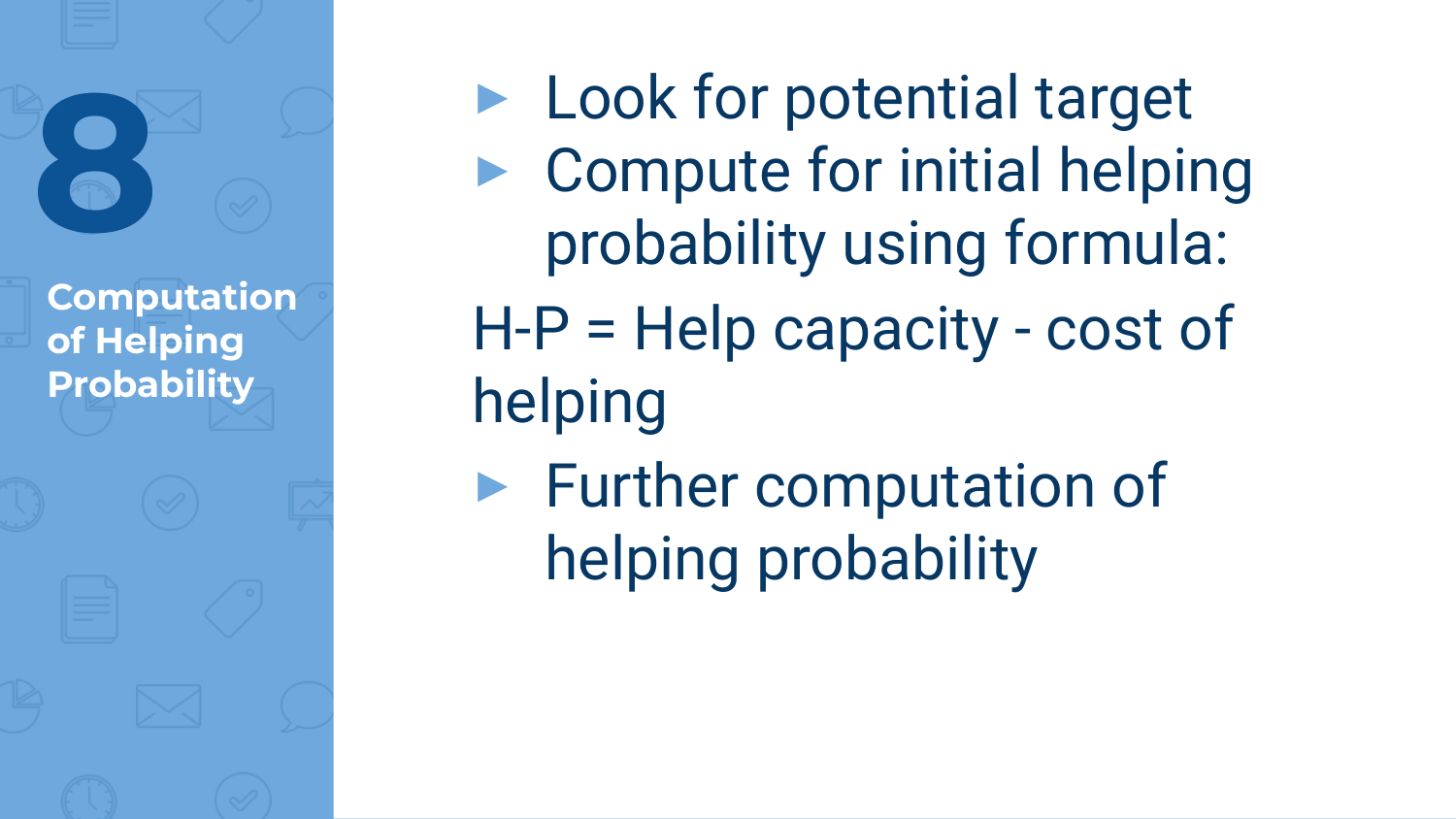

8
Look for potential target
Compute for initial helping probability using formula:
H-P = Help capacity - cost of helping
Further computation of helping probability

# Computation of Helping Probability